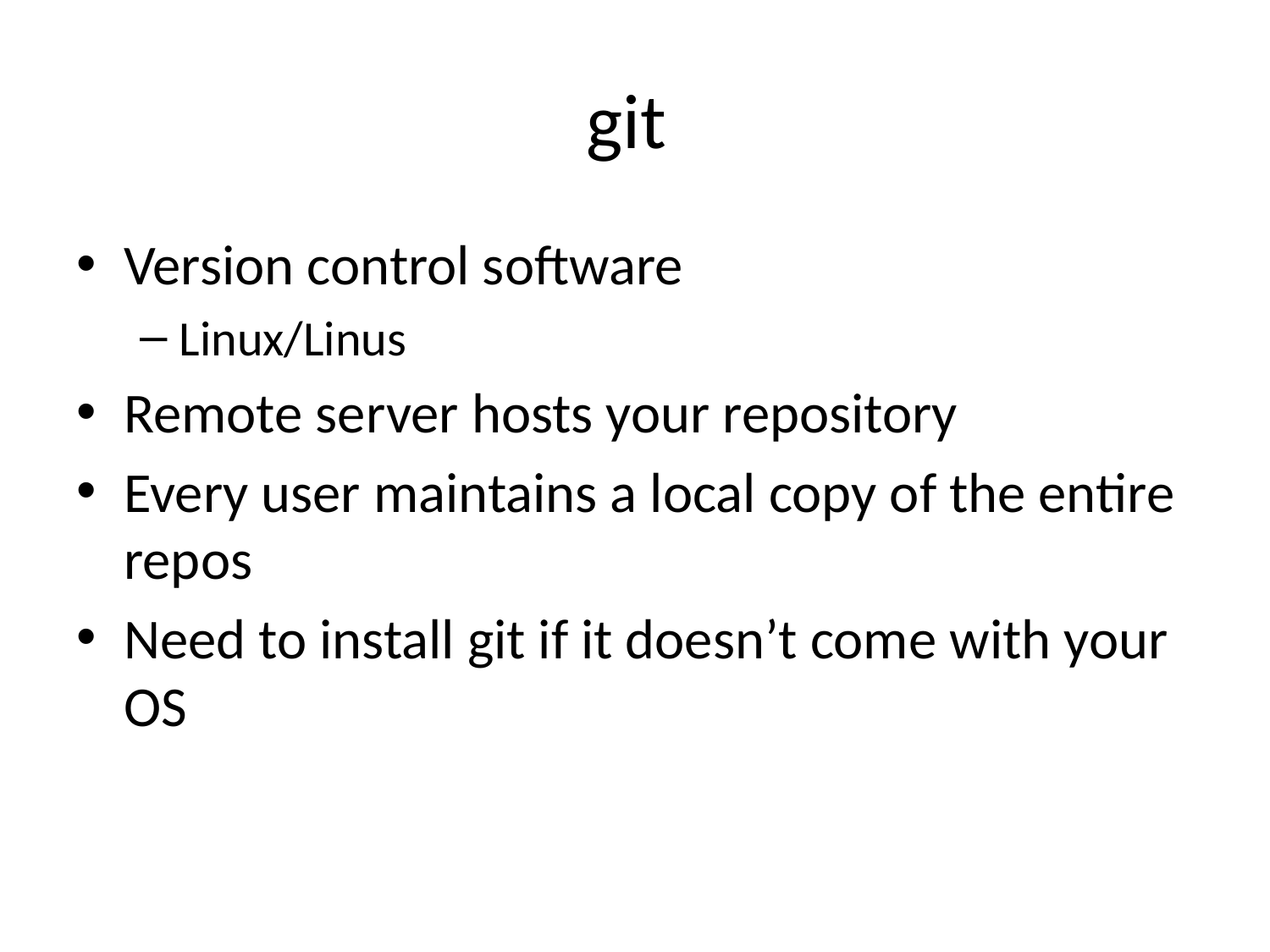

# git
Version control software
Linux/Linus
Remote server hosts your repository
Every user maintains a local copy of the entire repos
Need to install git if it doesn’t come with your OS